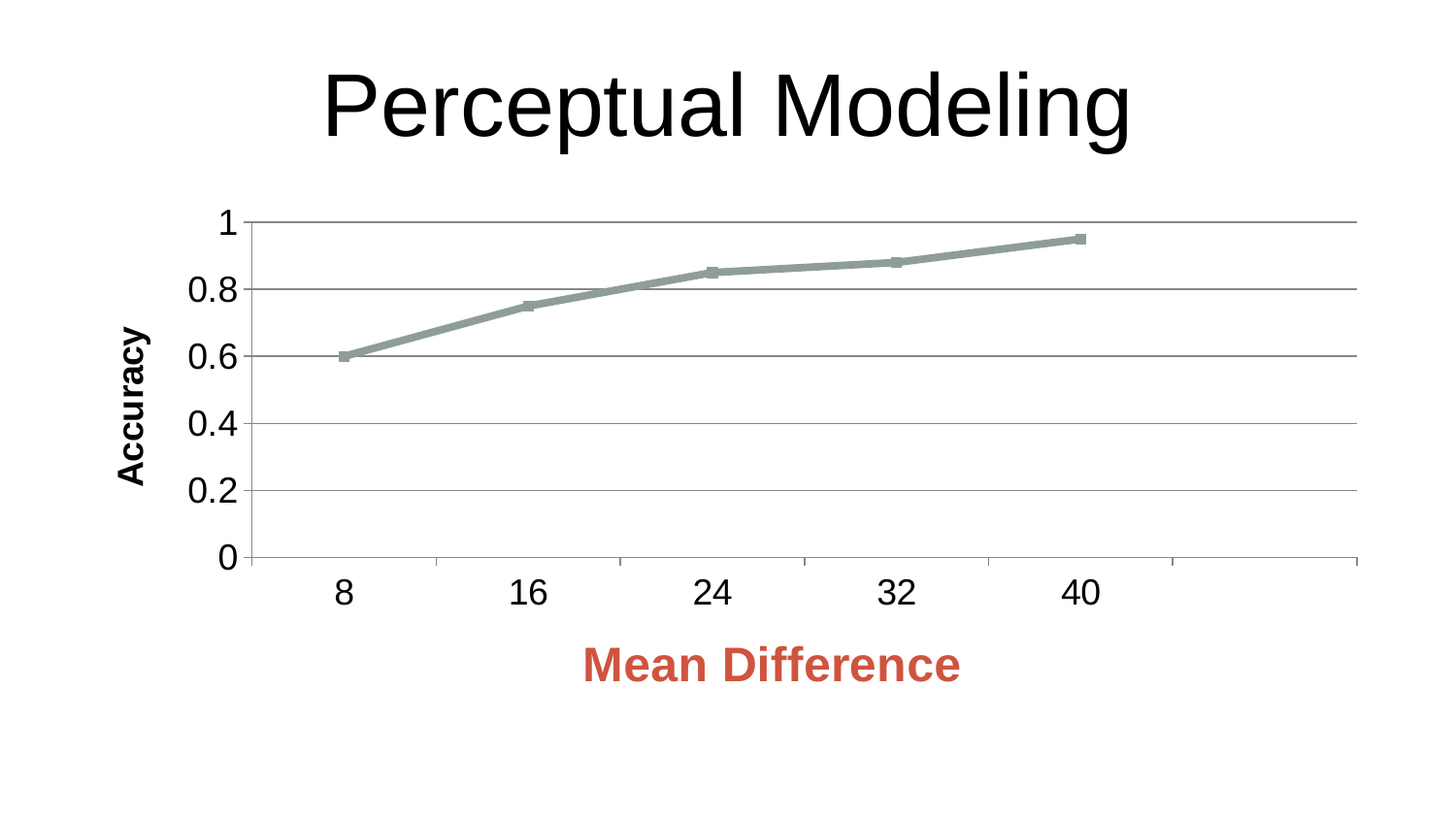

# Perceptual Modeling

### Chart

| Category | Series 1 |
|---|---|
| 8.0 | 0.6 |
| 16.0 | 0.75 |
| 24.0 | 0.85 |
| 32.0 | 0.88 |
| 40.0 | 0.95 |
|  | None |